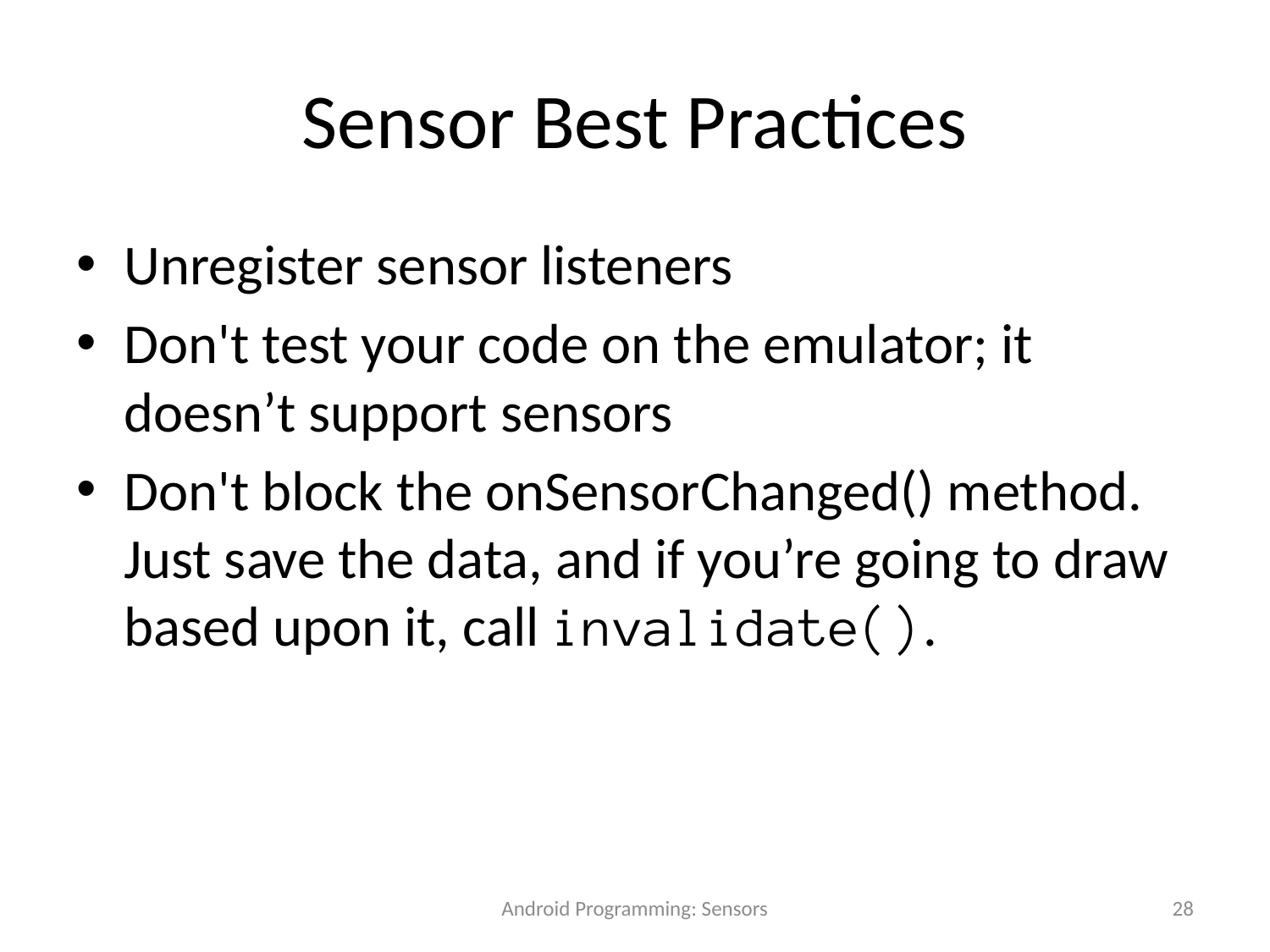

# Sensor Best Practices
Unregister sensor listeners
Don't test your code on the emulator; it doesn’t support sensors
Don't block the onSensorChanged() method.  Just save the data, and if you’re going to draw based upon it, call invalidate().
Android Programming: Sensors
28